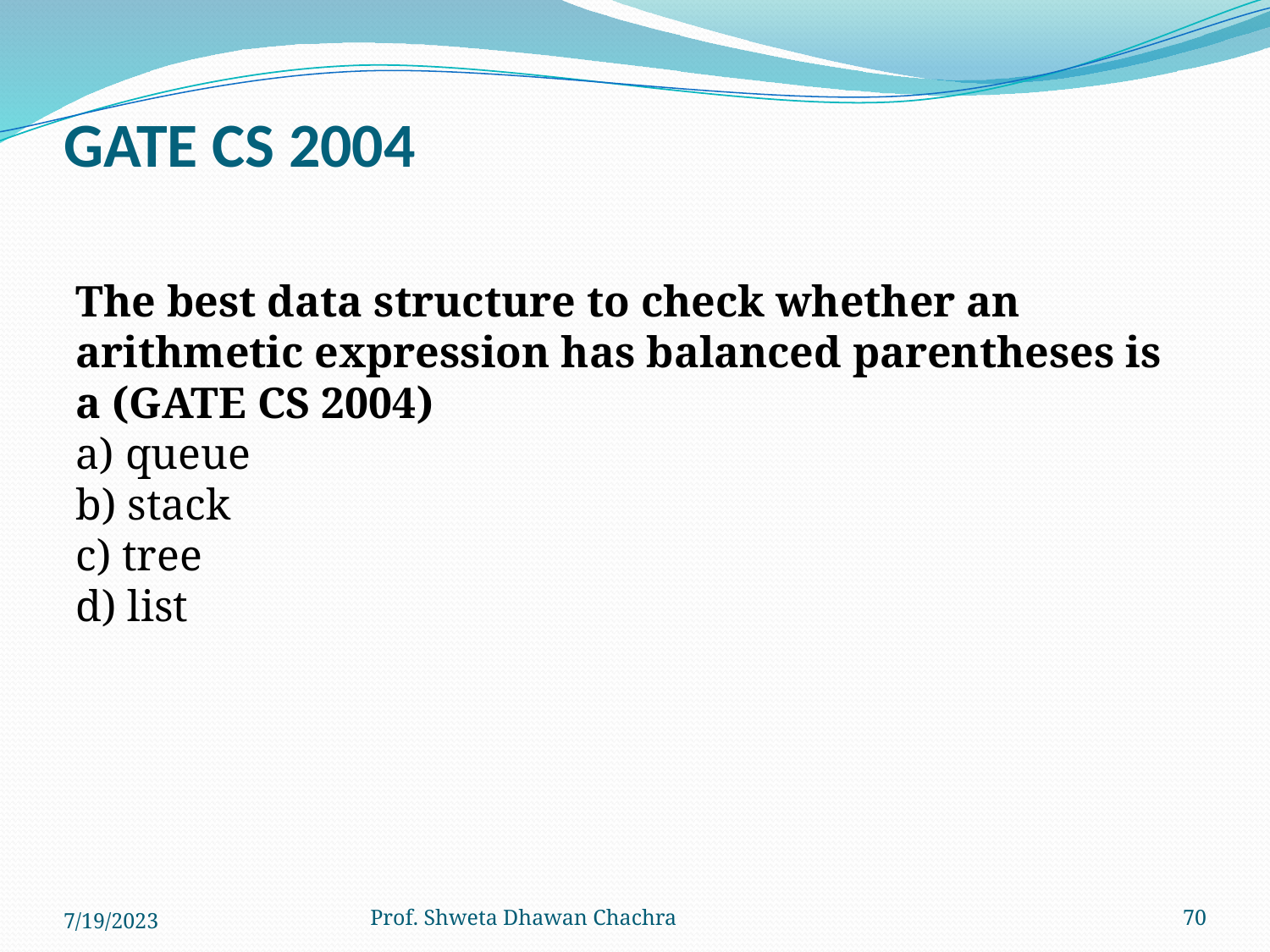

# GATE CS 2004
The best data structure to check whether an arithmetic expression has balanced parentheses is a (GATE CS 2004)
a) queue
b) stack
c) tree
d) list

7/19/2023
Prof. Shweta Dhawan Chachra
70